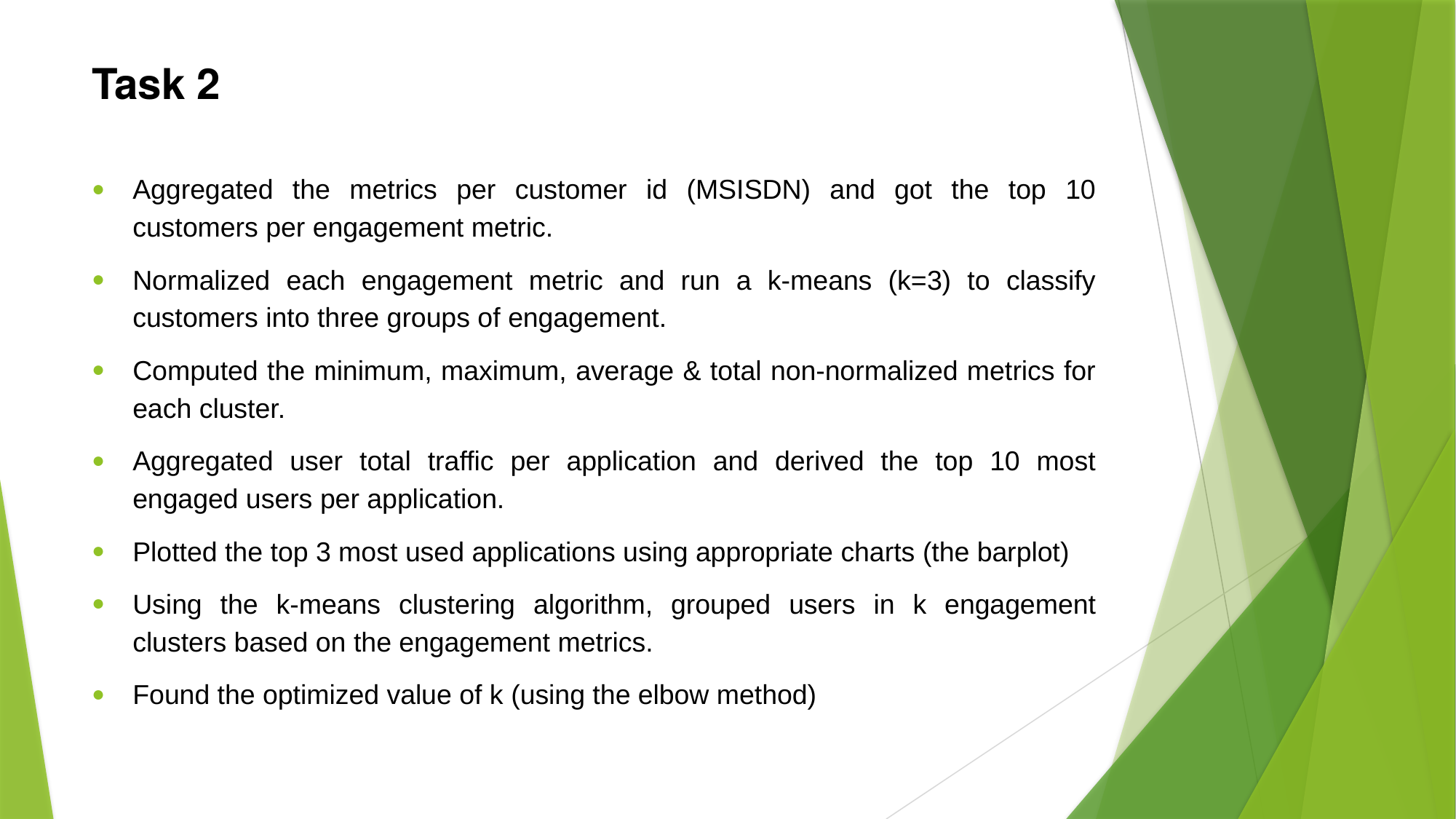

# Task 2
Aggregated the metrics per customer id (MSISDN) and got the top 10 customers per engagement metric.
Normalized each engagement metric and run a k-means (k=3) to classify customers into three groups of engagement.
Computed the minimum, maximum, average & total non-normalized metrics for each cluster.
Aggregated user total traffic per application and derived the top 10 most engaged users per application.
Plotted the top 3 most used applications using appropriate charts (the barplot)
Using the k-means clustering algorithm, grouped users in k engagement clusters based on the engagement metrics.
Found the optimized value of k (using the elbow method)